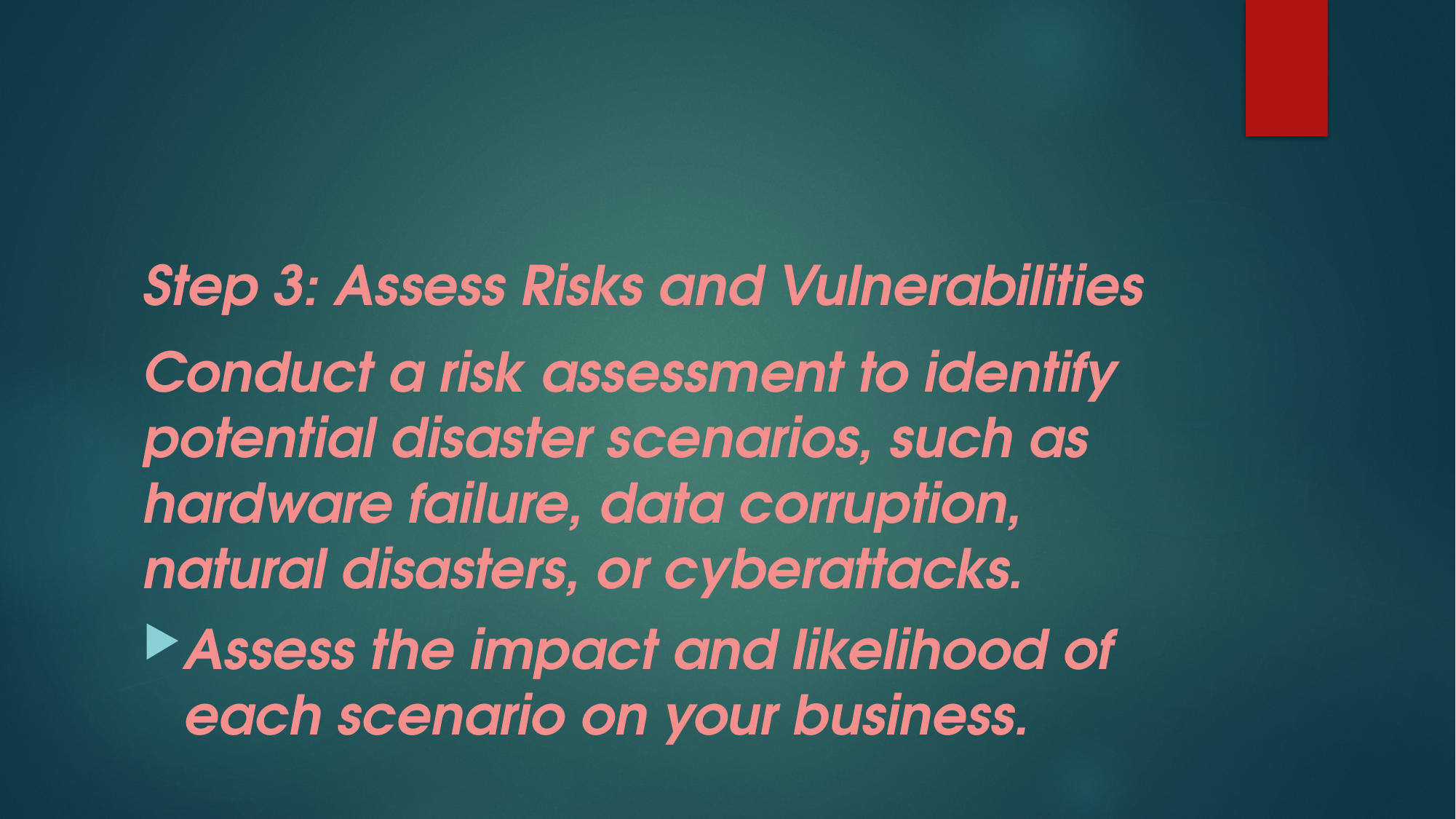

#
Step 3: Assess Risks and Vulnerabilities
Conduct a risk assessment to identify potential disaster scenarios, such as hardware failure, data corruption, natural disasters, or cyberattacks.
Assess the impact and likelihood of each scenario on your business.